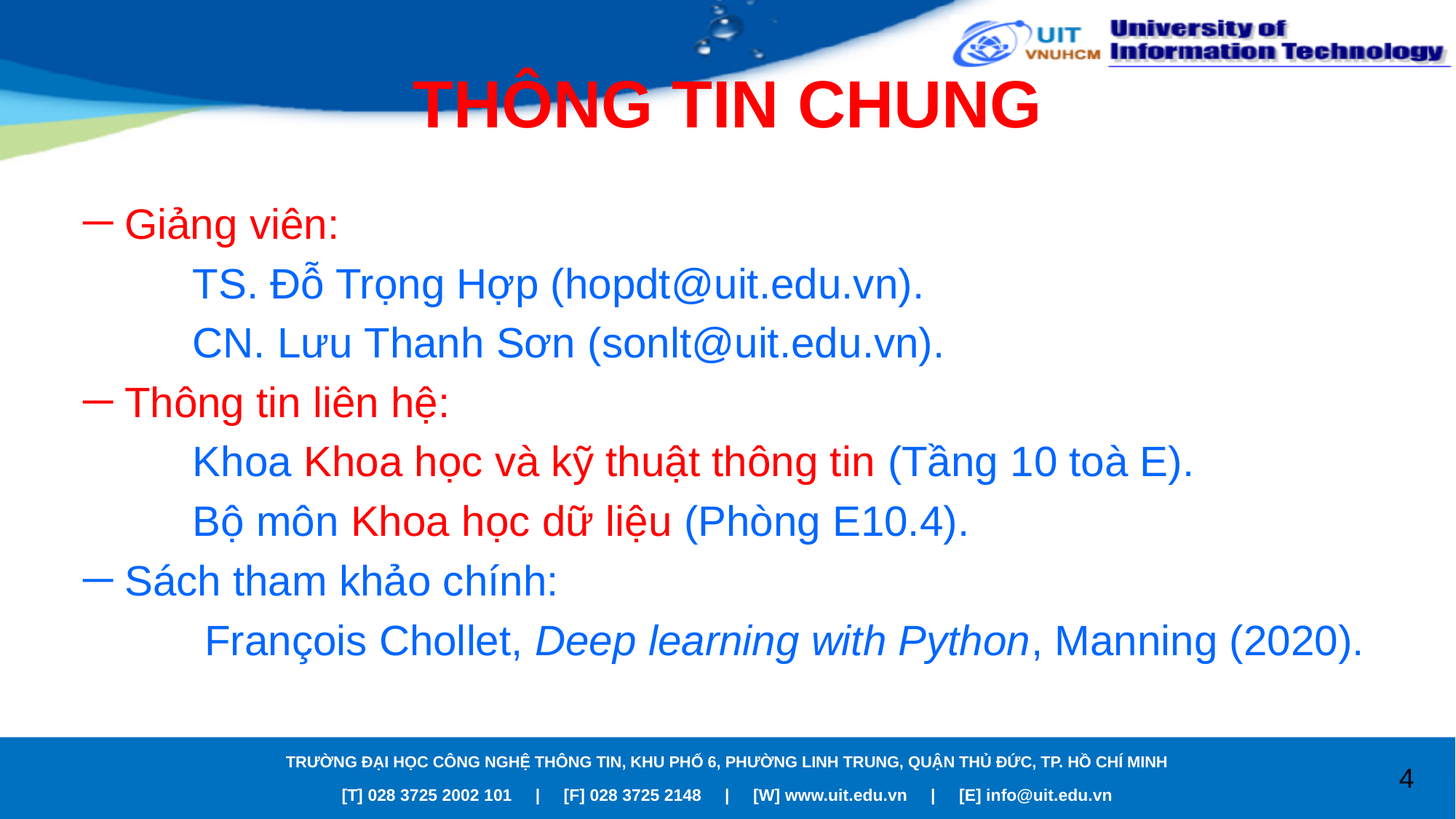

# THÔNG TIN CHUNG
Giảng viên:
	TS. Đỗ Trọng Hợp (hopdt@uit.edu.vn).
	CN. Lưu Thanh Sơn (sonlt@uit.edu.vn).
Thông tin liên hệ:
	Khoa Khoa học và kỹ thuật thông tin (Tầng 10 toà E).
	Bộ môn Khoa học dữ liệu (Phòng E10.4).
Sách tham khảo chính:
	 François Chollet, Deep learning with Python, Manning (2020).